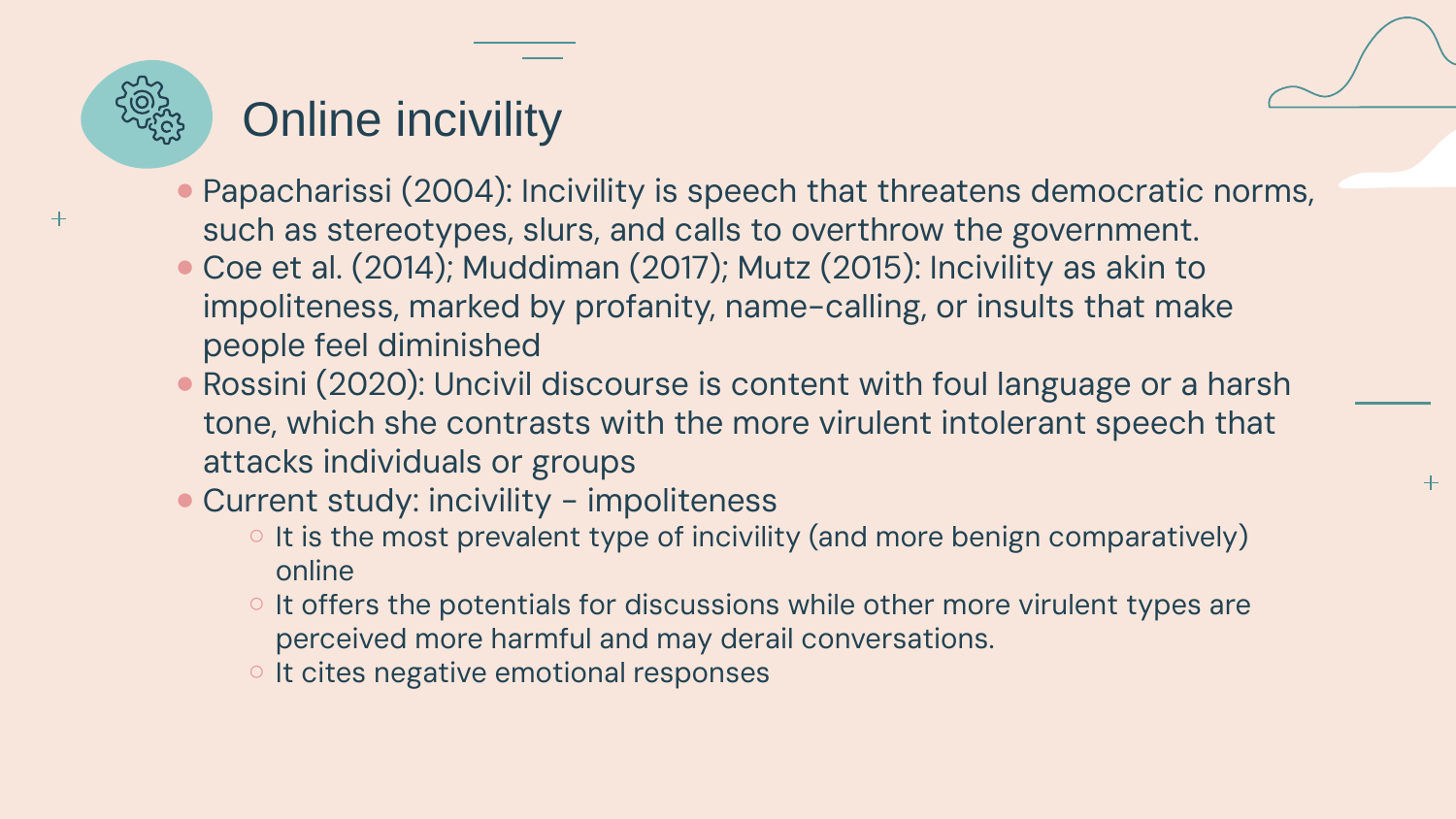

# Online incivility
Papacharissi (2004): Incivility is speech that threatens democratic norms, such as stereotypes, slurs, and calls to overthrow the government.
Coe et al. (2014); Muddiman (2017); Mutz (2015): Incivility as akin to impoliteness, marked by profanity, name-calling, or insults that make people feel diminished
Rossini (2020): Uncivil discourse is content with foul language or a harsh tone, which she contrasts with the more virulent intolerant speech that attacks individuals or groups
Current study: incivility - impoliteness
It is the most prevalent type of incivility (and more benign comparatively) online
It offers the potentials for discussions while other more virulent types are perceived more harmful and may derail conversations.
It cites negative emotional responses